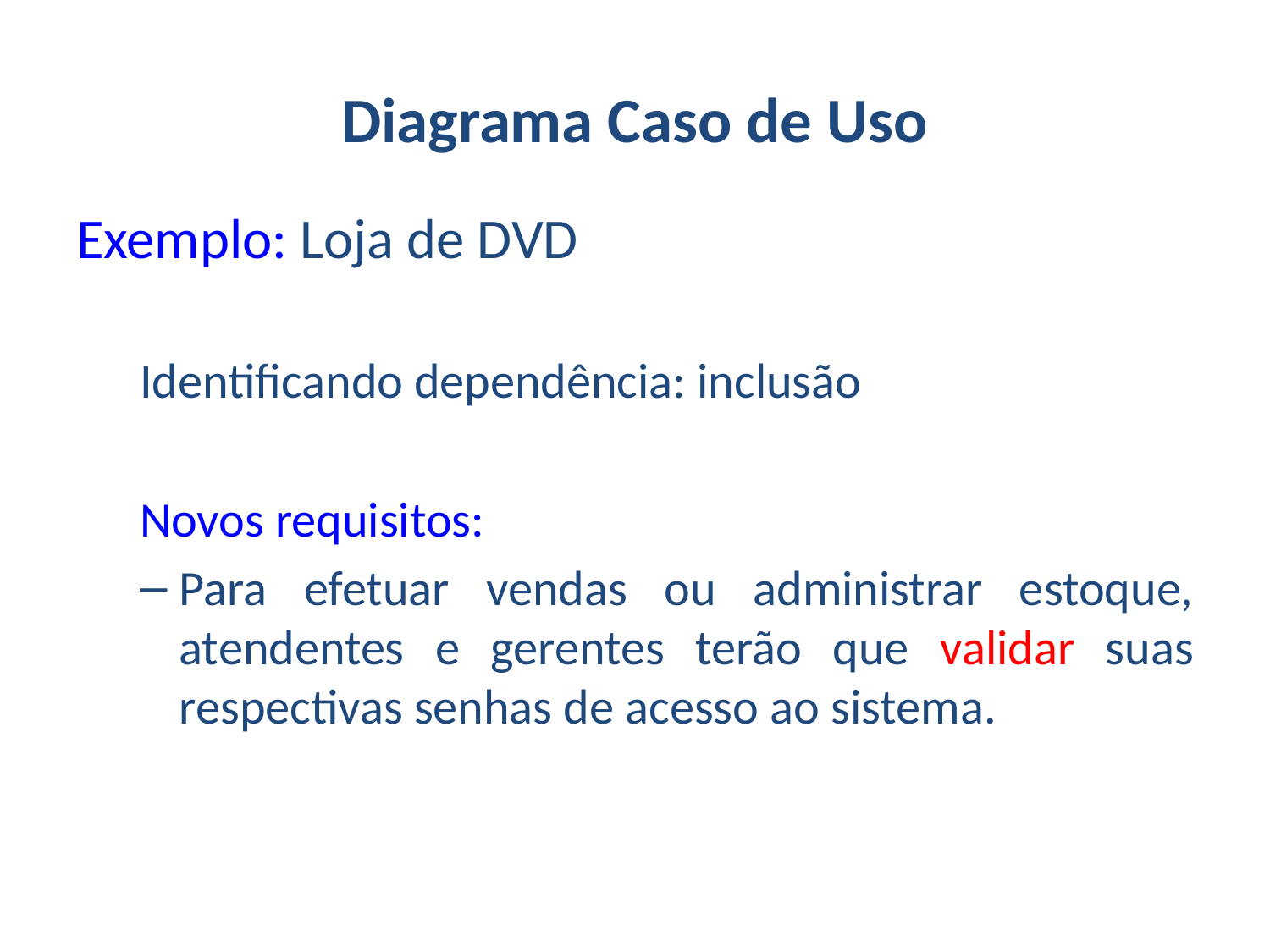

# Diagrama Caso de Uso
Exemplo: Loja de DVD

Identificando dependência: inclusão

Novos requisitos:
Para efetuar vendas ou administrar estoque, atendentes e gerentes terão que validar suas respectivas senhas de acesso ao sistema.